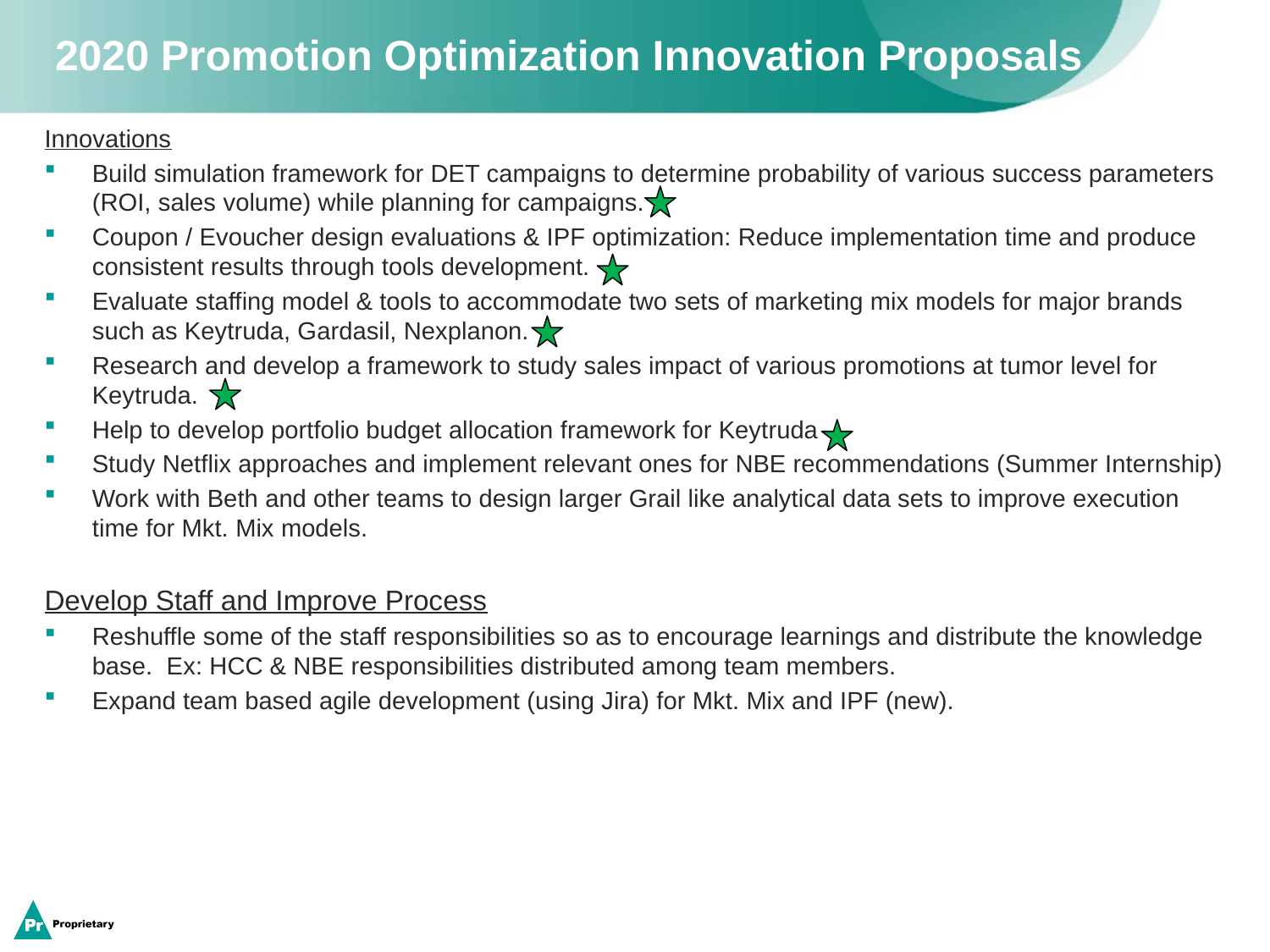

# 2020 Promotion Optimization Innovation Proposals
Innovations
Build simulation framework for DET campaigns to determine probability of various success parameters (ROI, sales volume) while planning for campaigns.
Coupon / Evoucher design evaluations & IPF optimization: Reduce implementation time and produce consistent results through tools development.
Evaluate staffing model & tools to accommodate two sets of marketing mix models for major brands such as Keytruda, Gardasil, Nexplanon.
Research and develop a framework to study sales impact of various promotions at tumor level for Keytruda.
Help to develop portfolio budget allocation framework for Keytruda
Study Netflix approaches and implement relevant ones for NBE recommendations (Summer Internship)
Work with Beth and other teams to design larger Grail like analytical data sets to improve execution time for Mkt. Mix models.

Develop Staff and Improve Process
Reshuffle some of the staff responsibilities so as to encourage learnings and distribute the knowledge base.  Ex: HCC & NBE responsibilities distributed among team members.
Expand team based agile development (using Jira) for Mkt. Mix and IPF (new).